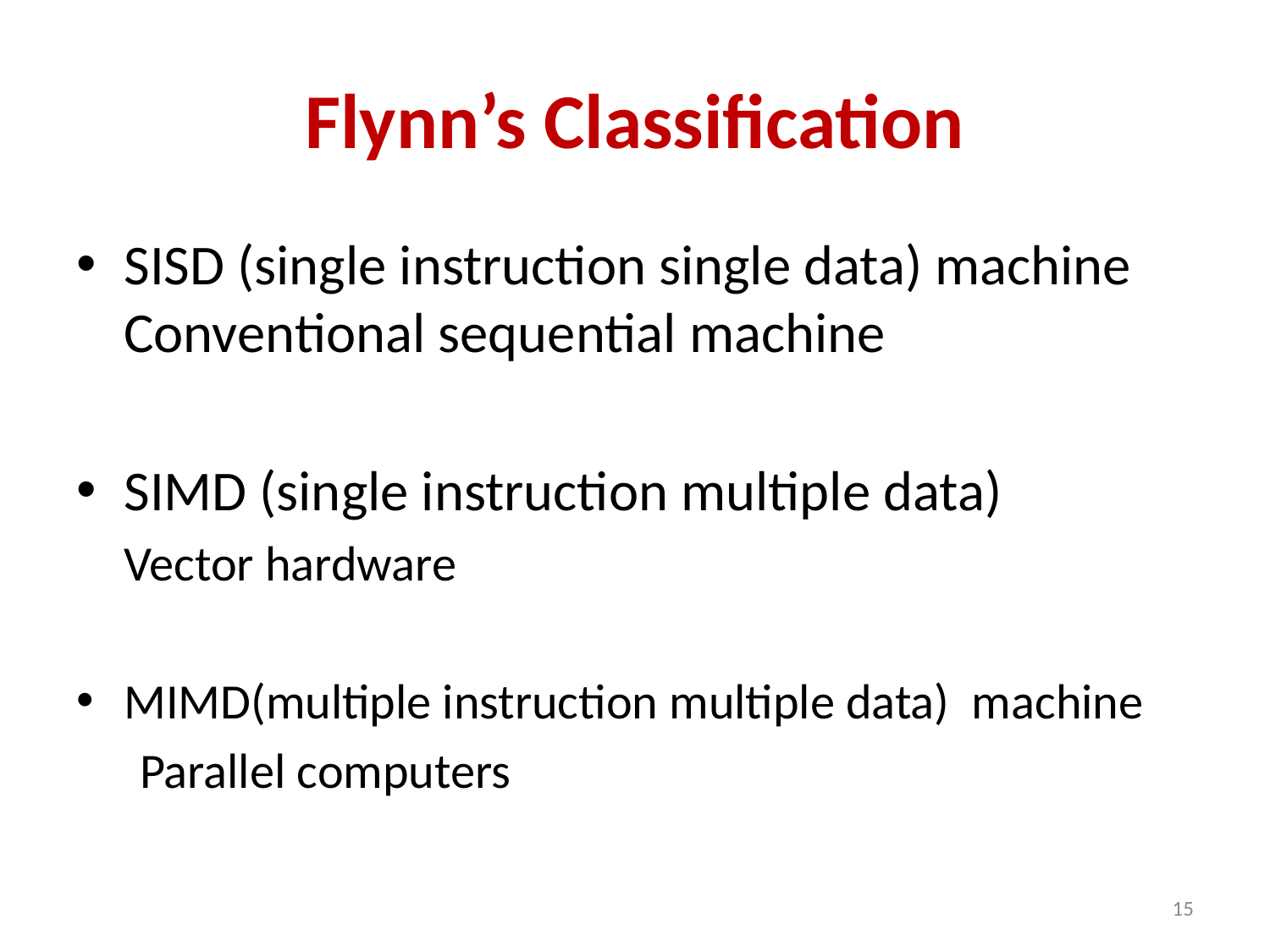

# Flynn’s Classification
SISD (single instruction single data) machine Conventional sequential machine

SIMD (single instruction multiple data)
	Vector hardware

MIMD(multiple instruction multiple data)  machine
Parallel computers
15